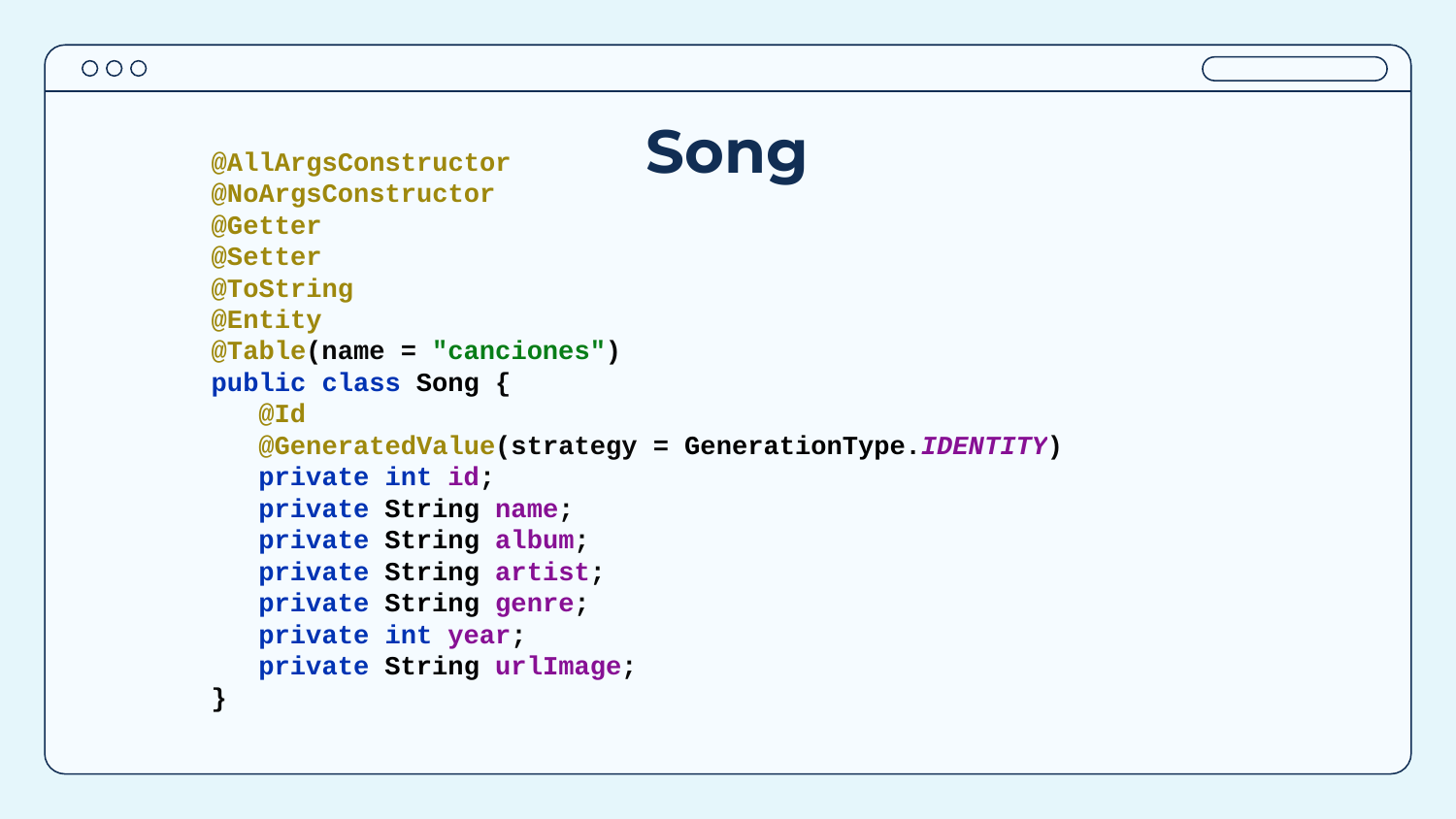

# Song

@AllArgsConstructor
@NoArgsConstructor
@Getter
@Setter
@ToString
@Entity
@Table(name = "canciones")
public class Song {
   @Id
   @GeneratedValue(strategy = GenerationType.IDENTITY)
   private int id;
   private String name;
   private String album;
   private String artist;
   private String genre;
   private int year;
   private String urlImage;
}